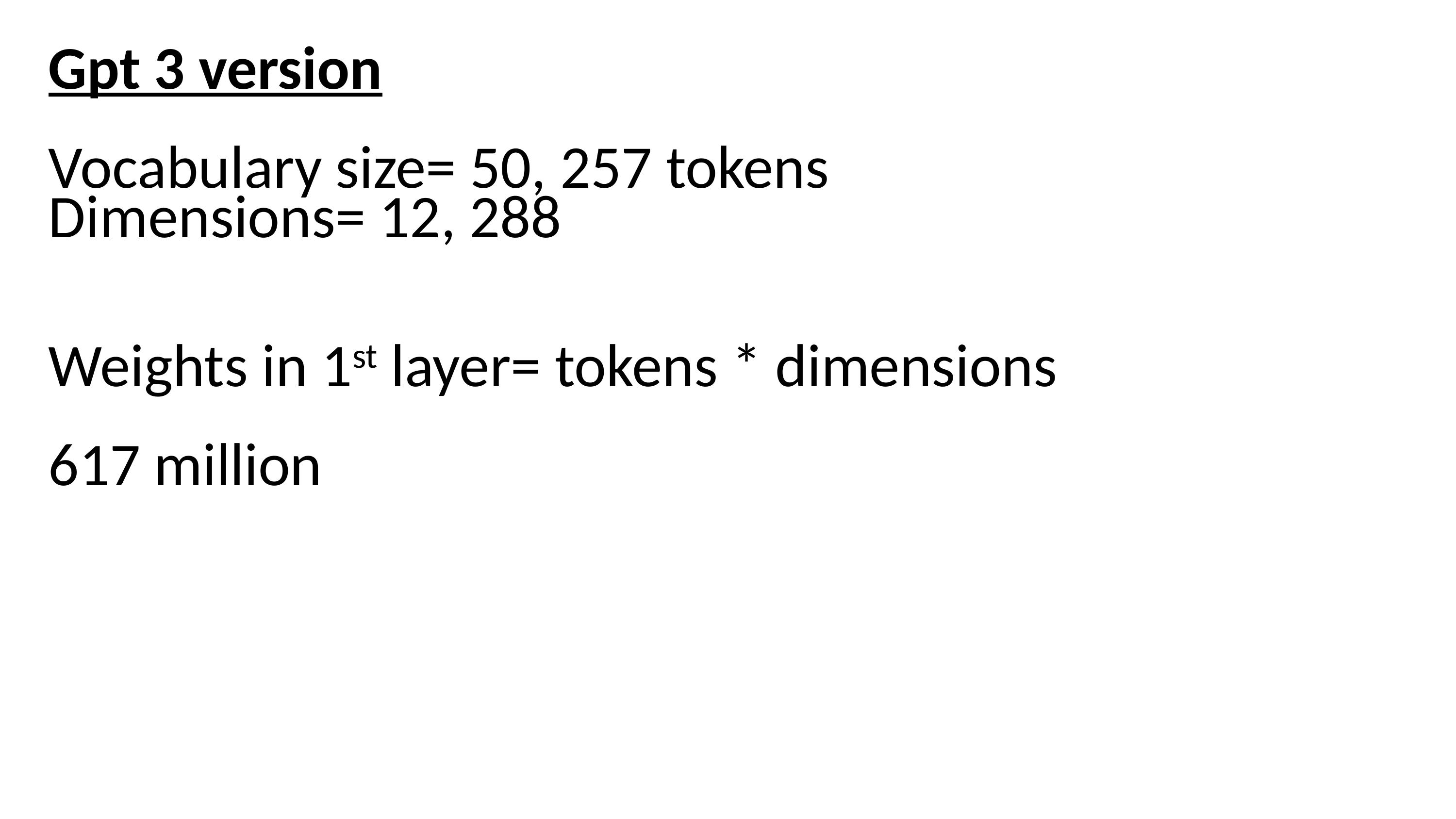

Gpt 3 version

Vocabulary size= 50, 257 tokens
Dimensions= 12, 288

Weights in 1st layer= tokens * dimensions

617 million